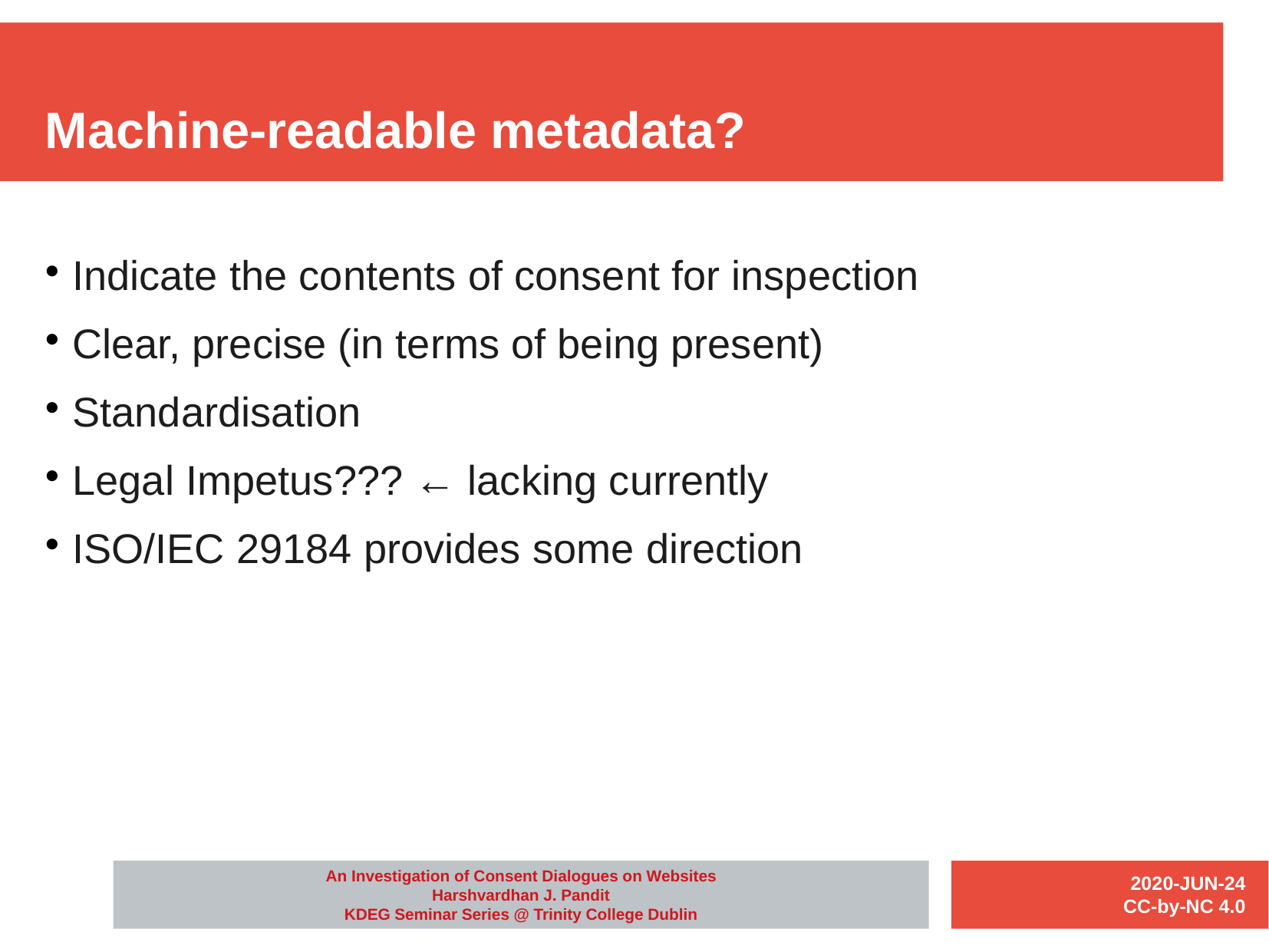

Machine-readable metadata?
Indicate the contents of consent for inspection
Clear, precise (in terms of being present)
Standardisation
Legal Impetus??? ← lacking currently
ISO/IEC 29184 provides some direction